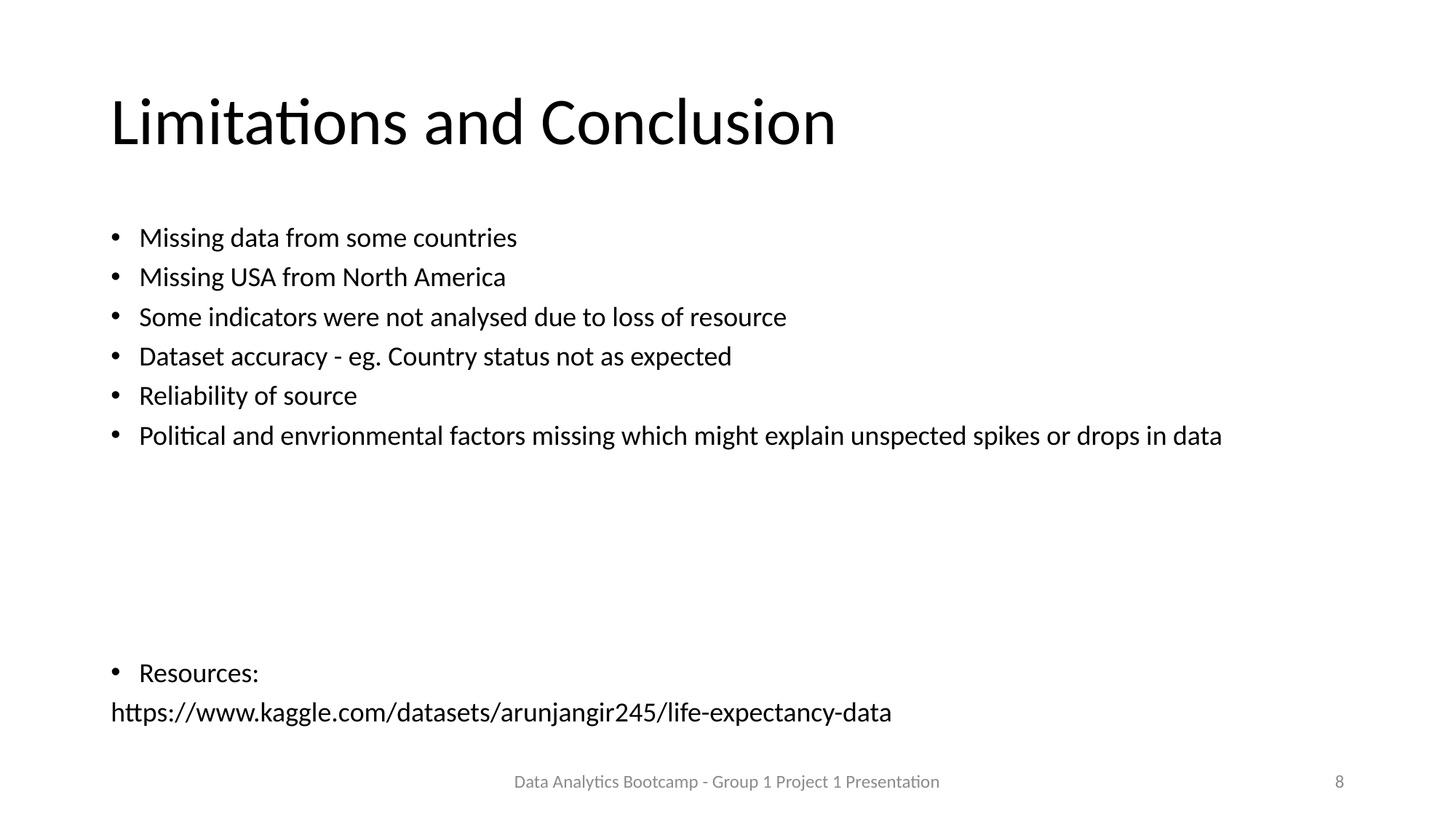

# Limitations and Conclusion
Missing data from some countries
Missing USA from North America
Some indicators were not analysed due to loss of resource
Dataset accuracy - eg. Country status not as expected
Reliability of source
Political and envrionmental factors missing which might explain unspected spikes or drops in data

Resources:
https://www.kaggle.com/datasets/arunjangir245/life-expectancy-data
Data Analytics Bootcamp - Group 1 Project 1 Presentation
8